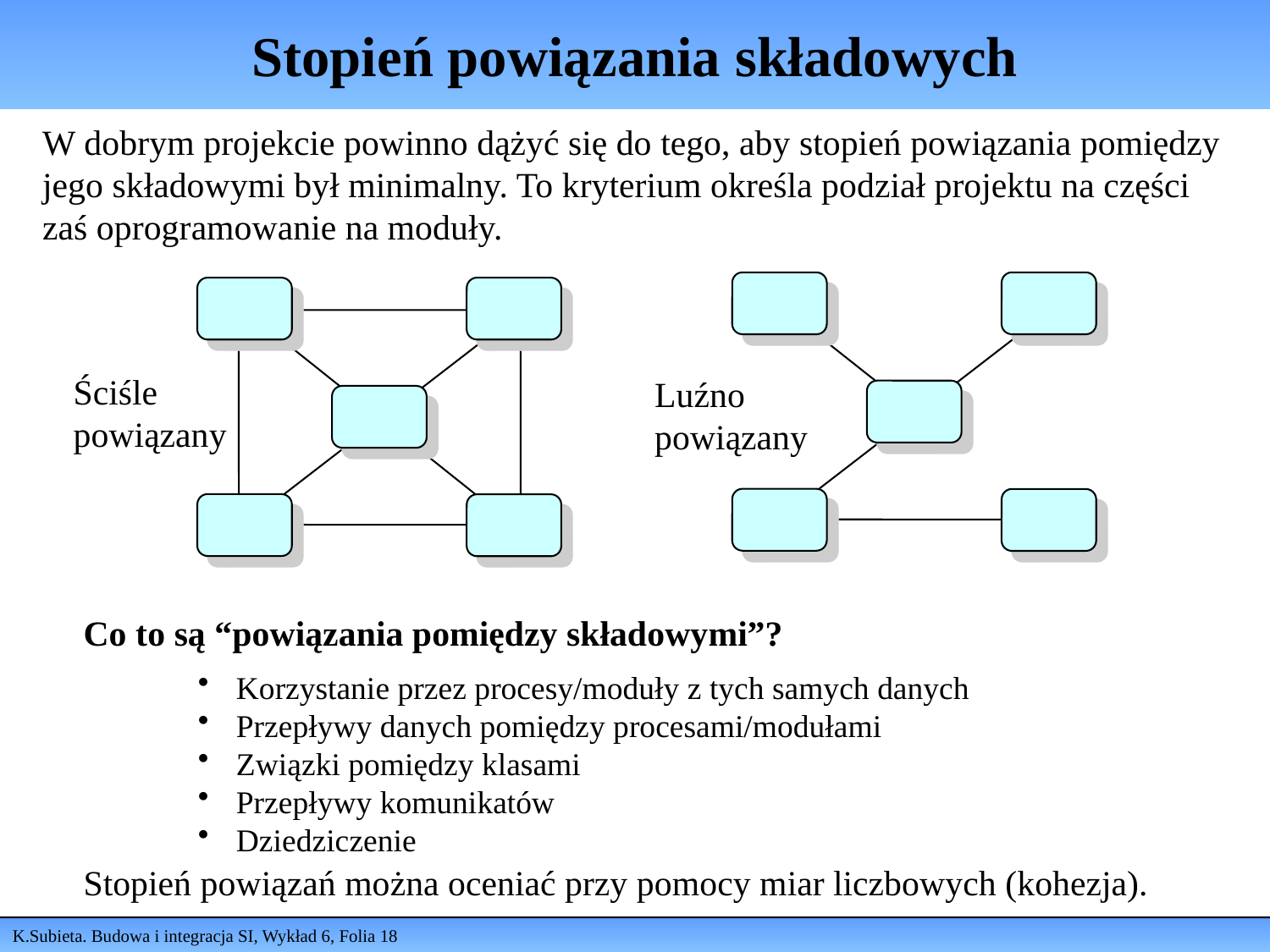

# Stopień powiązania składowych
W dobrym projekcie powinno dążyć się do tego, aby stopień powiązania pomiędzy jego składowymi był minimalny. To kryterium określa podział projektu na części zaś oprogramowanie na moduły.

Ściśle
powiązany
Luźno
powiązany

Co to są “powiązania pomiędzy składowymi”?
 Korzystanie przez procesy/moduły z tych samych danych
 Przepływy danych pomiędzy procesami/modułami
 Związki pomiędzy klasami
 Przepływy komunikatów
 Dziedziczenie
Stopień powiązań można oceniać przy pomocy miar liczbowych (kohezja).